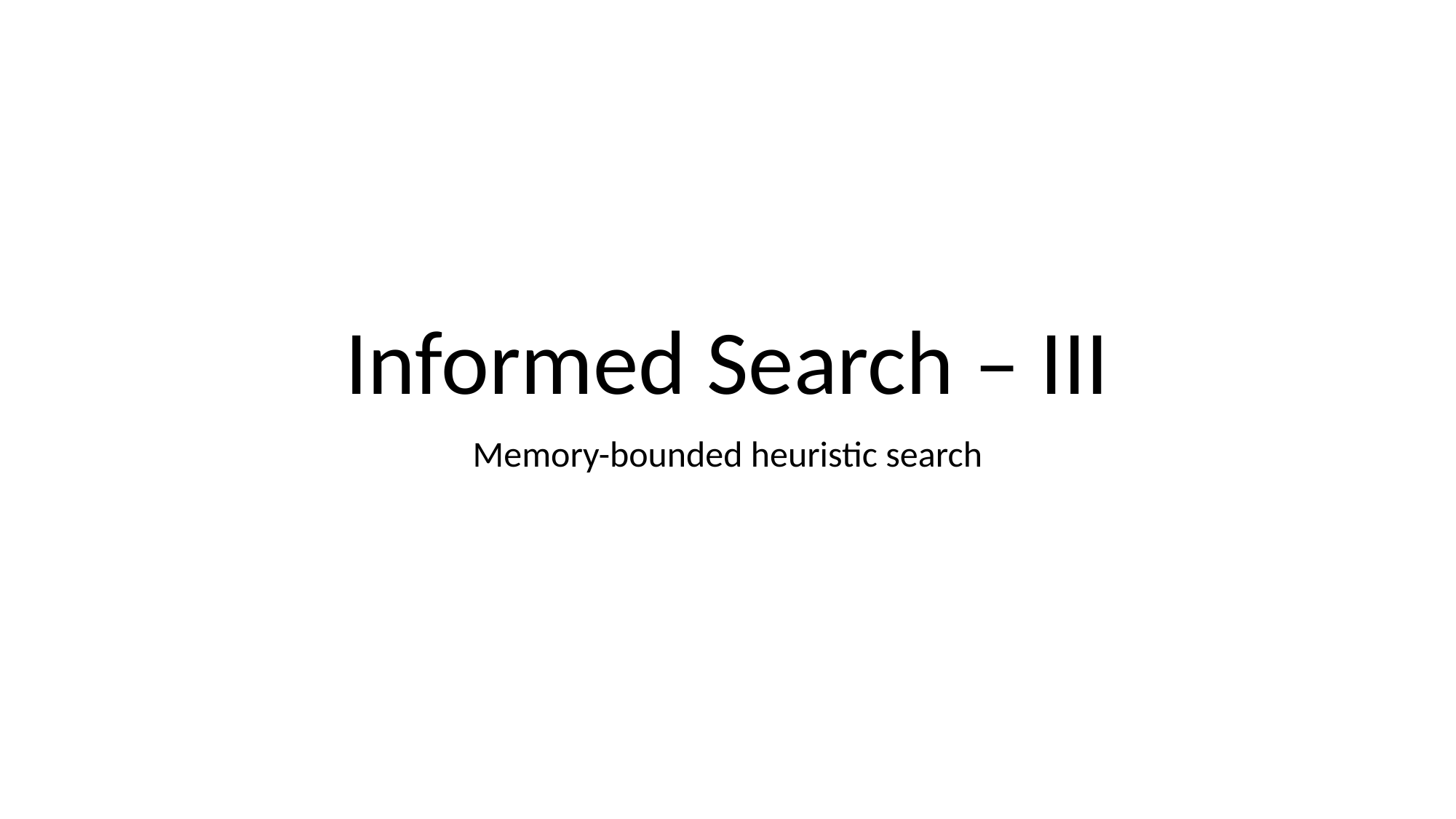

# Informed Search – III
Memory-bounded heuristic search